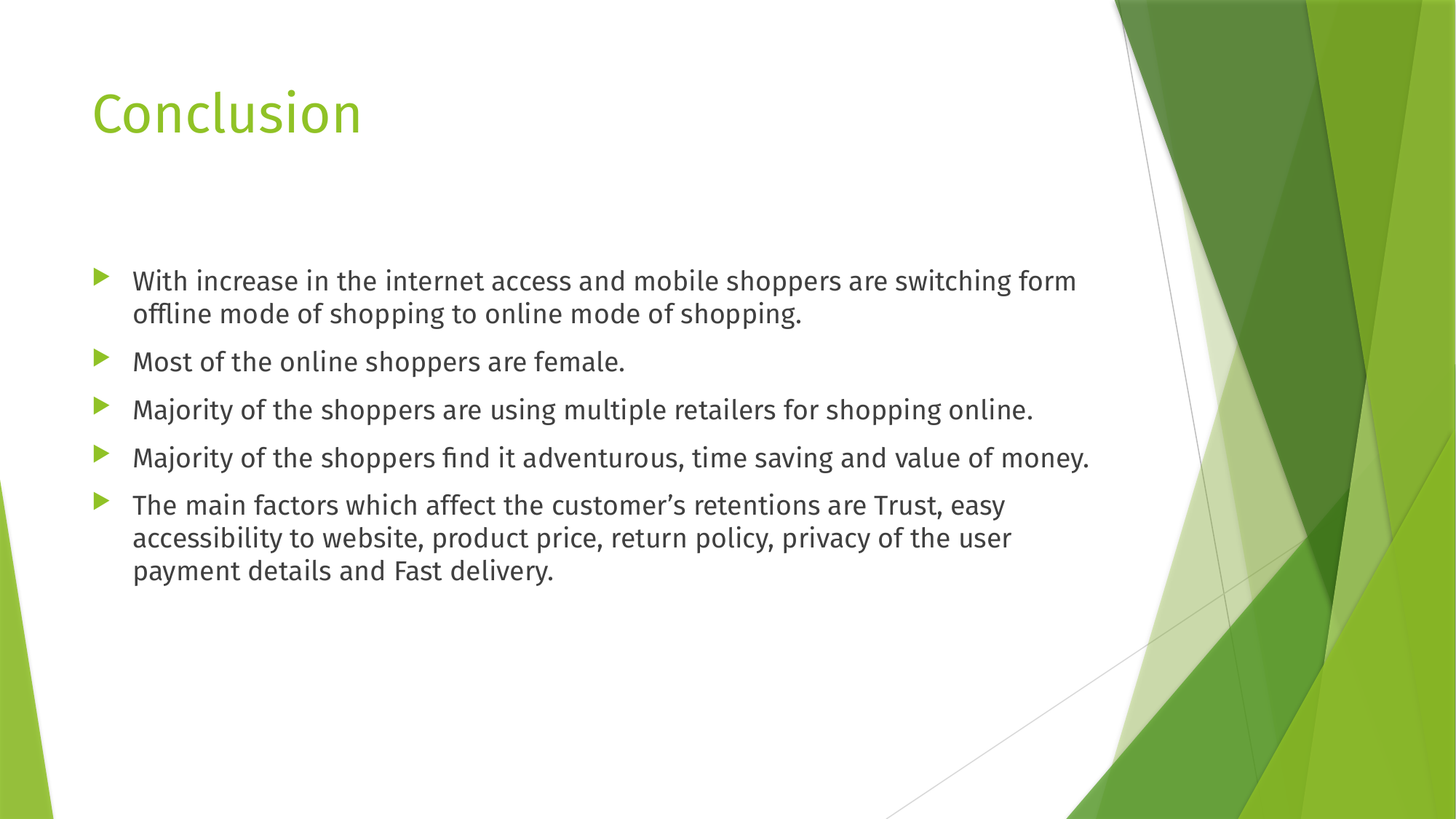

# Conclusion
With increase in the internet access and mobile shoppers are switching form offline mode of shopping to online mode of shopping.
Most of the online shoppers are female.
Majority of the shoppers are using multiple retailers for shopping online.
Majority of the shoppers find it adventurous, time saving and value of money.
The main factors which affect the customer’s retentions are Trust, easy accessibility to website, product price, return policy, privacy of the user payment details and Fast delivery.